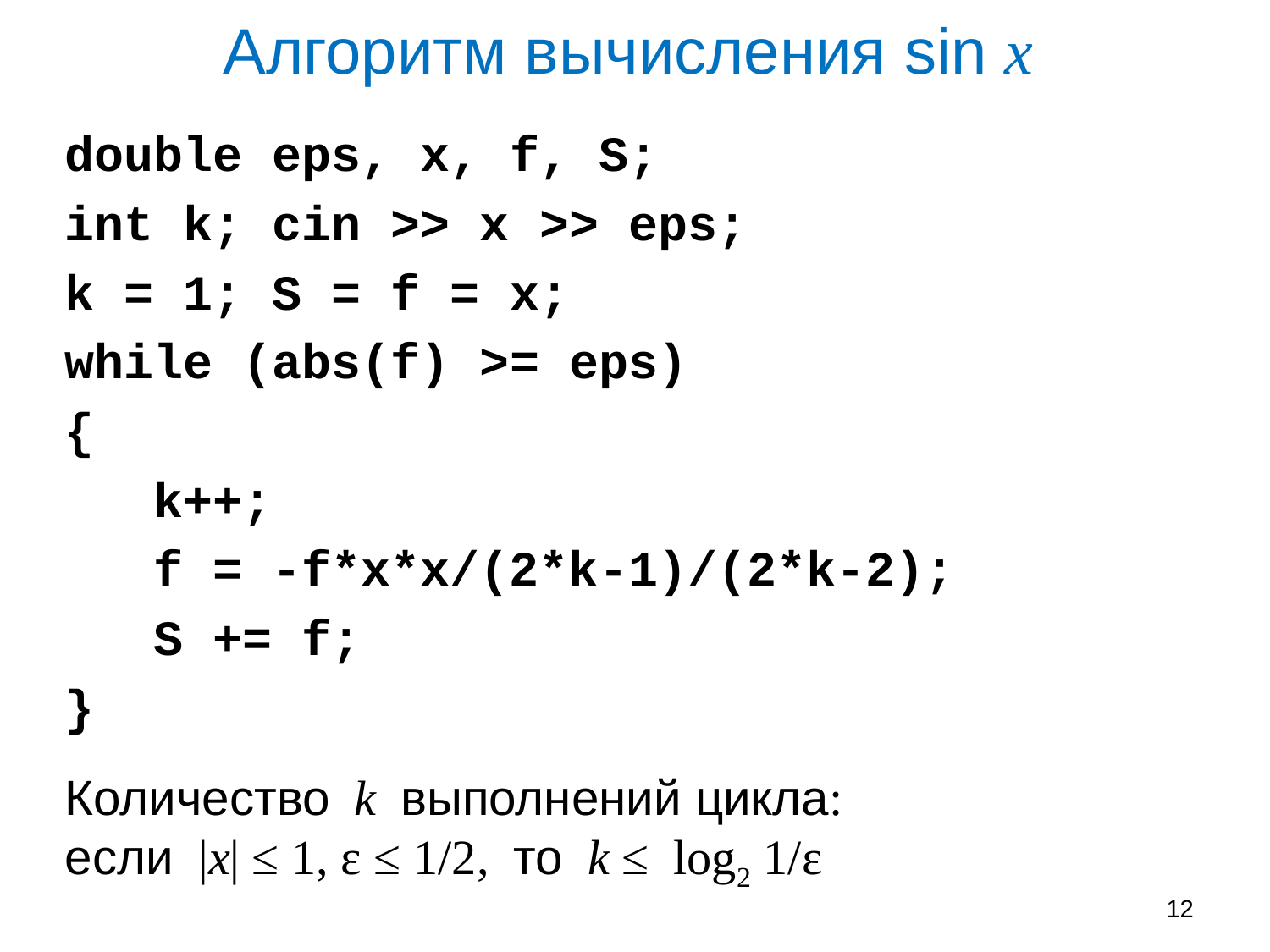

# Алгоритм вычисления sin x
double eps, x, f, S;
int k; cin >> x >> eps;
k = 1; S = f = x;
while (abs(f) >= eps)
{
   k++;
   f = -f*x*x/(2*k-1)/(2*k-2);
   S += f;
}
Количество  k  выполнений цикла:
если  |x| ≤ 1, ε ≤ 1/2,  то  k ≤  log2 1/ε

12